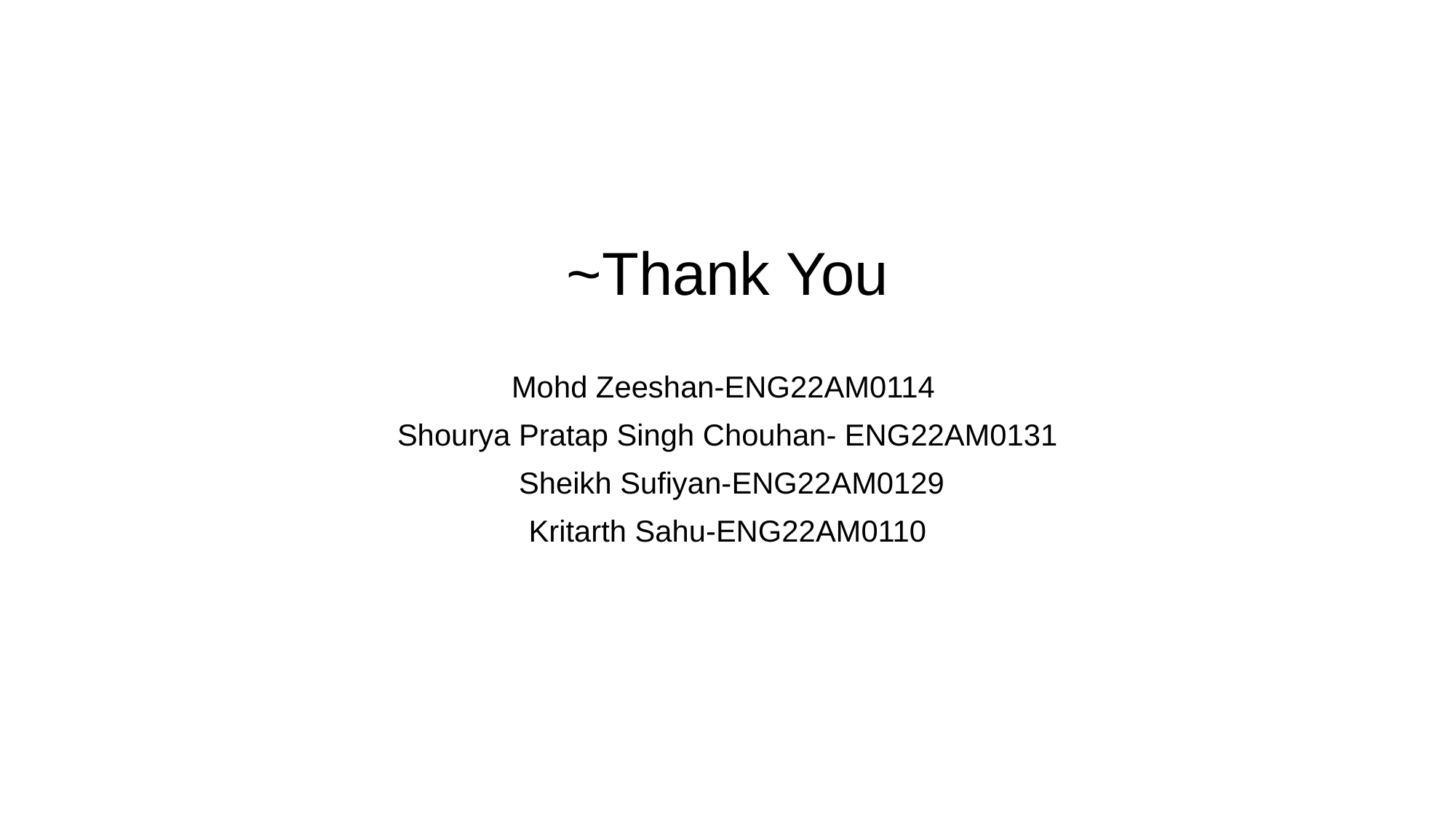

~Thank You

Mohd Zeeshan-ENG22AM0114
Shourya Pratap Singh Chouhan- ENG22AM0131
 Sheikh Sufiyan-ENG22AM0129
Kritarth Sahu-ENG22AM0110